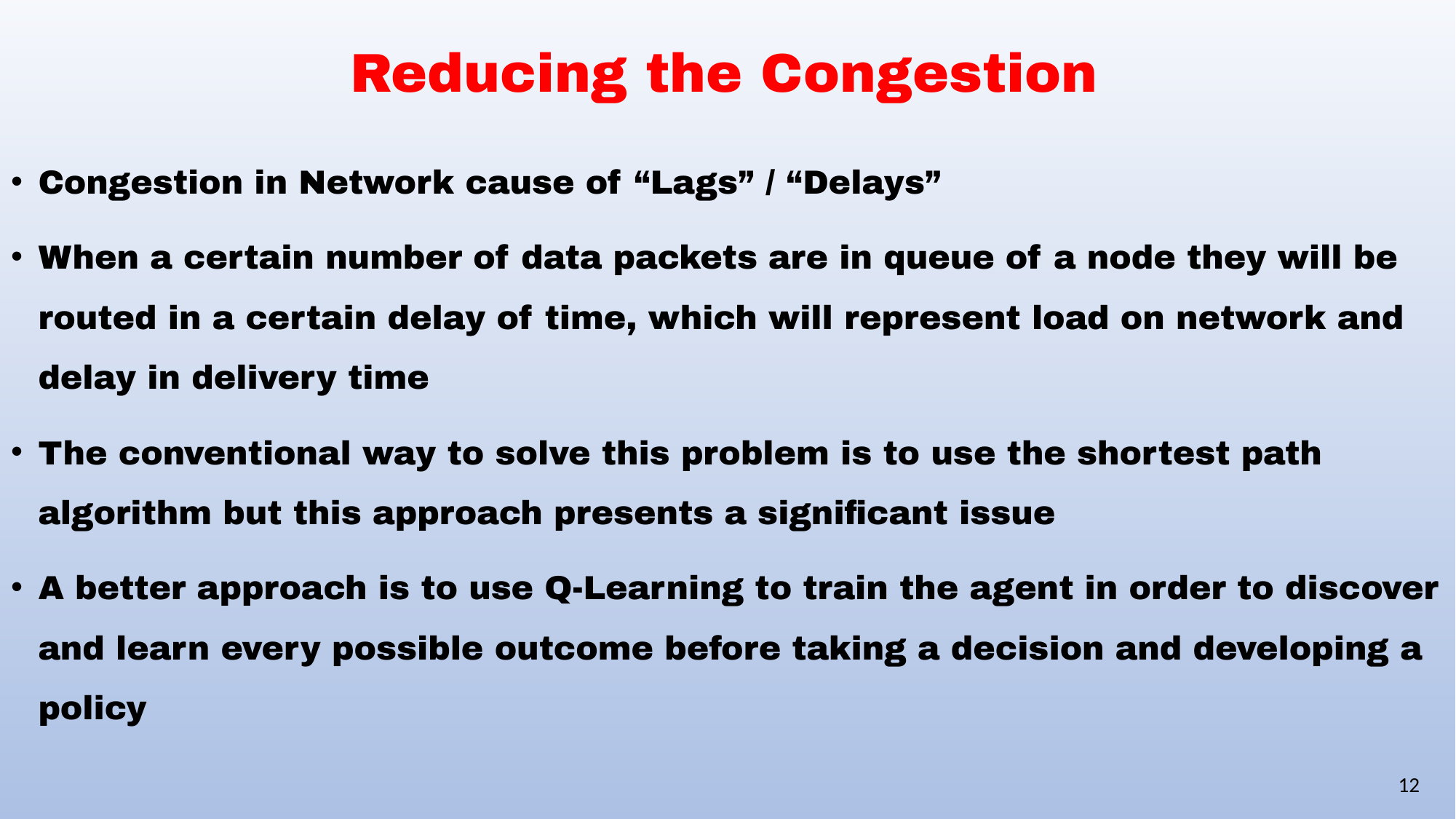

# Reducing the Congestion
Congestion in Network cause of “Lags” / “Delays”
When a certain number of data packets are in queue of a node they will be routed in a certain delay of time, which will represent load on network and delay in delivery time
The conventional way to solve this problem is to use the shortest path algorithm but this approach presents a significant issue
A better approach is to use Q-Learning to train the agent in order to discover and learn every possible outcome before taking a decision and developing a policy
12